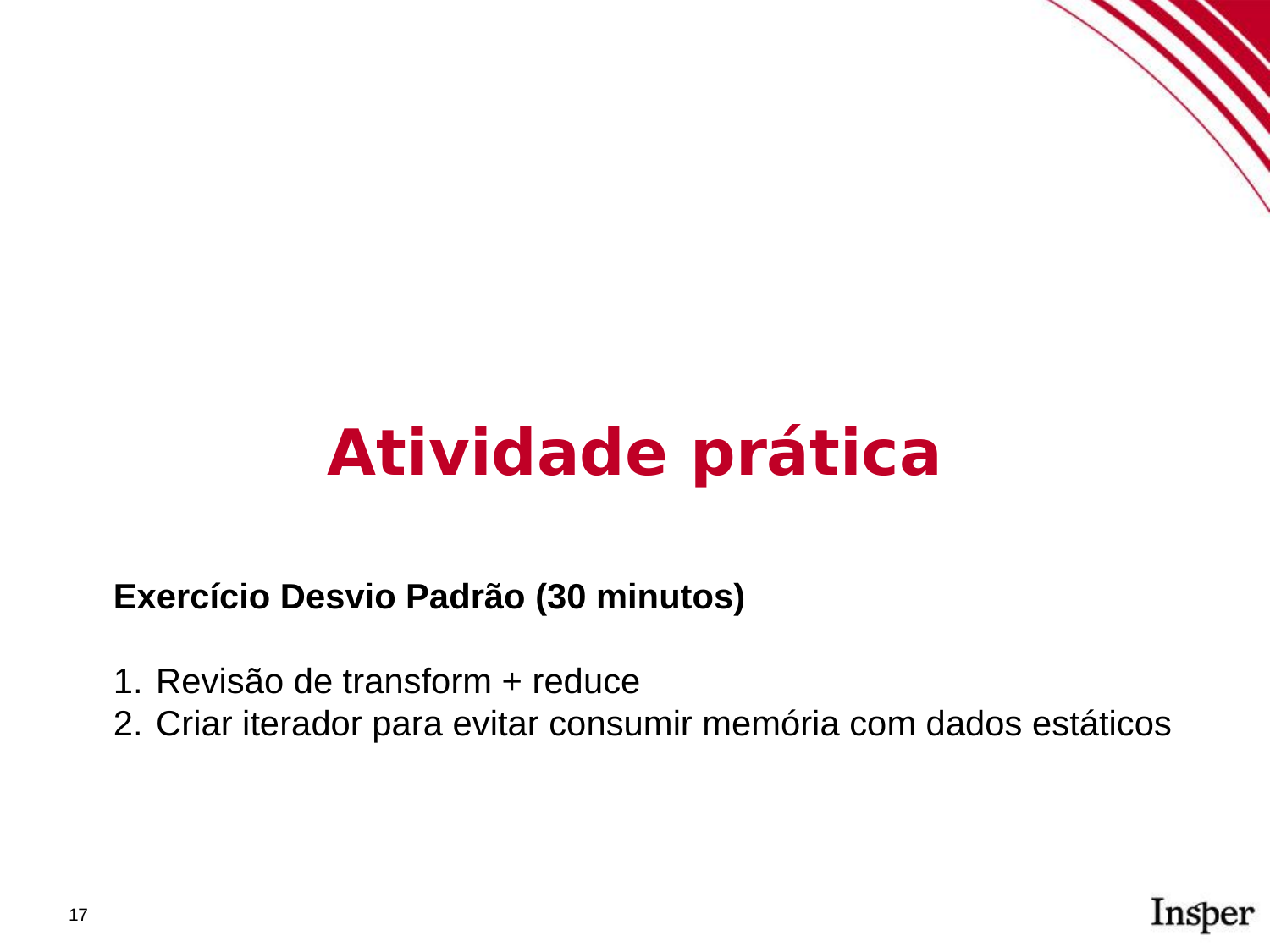

Atividade prática
Exercício Desvio Padrão (30 minutos)

Revisão de transform + reduce
Criar iterador para evitar consumir memória com dados estáticos
17